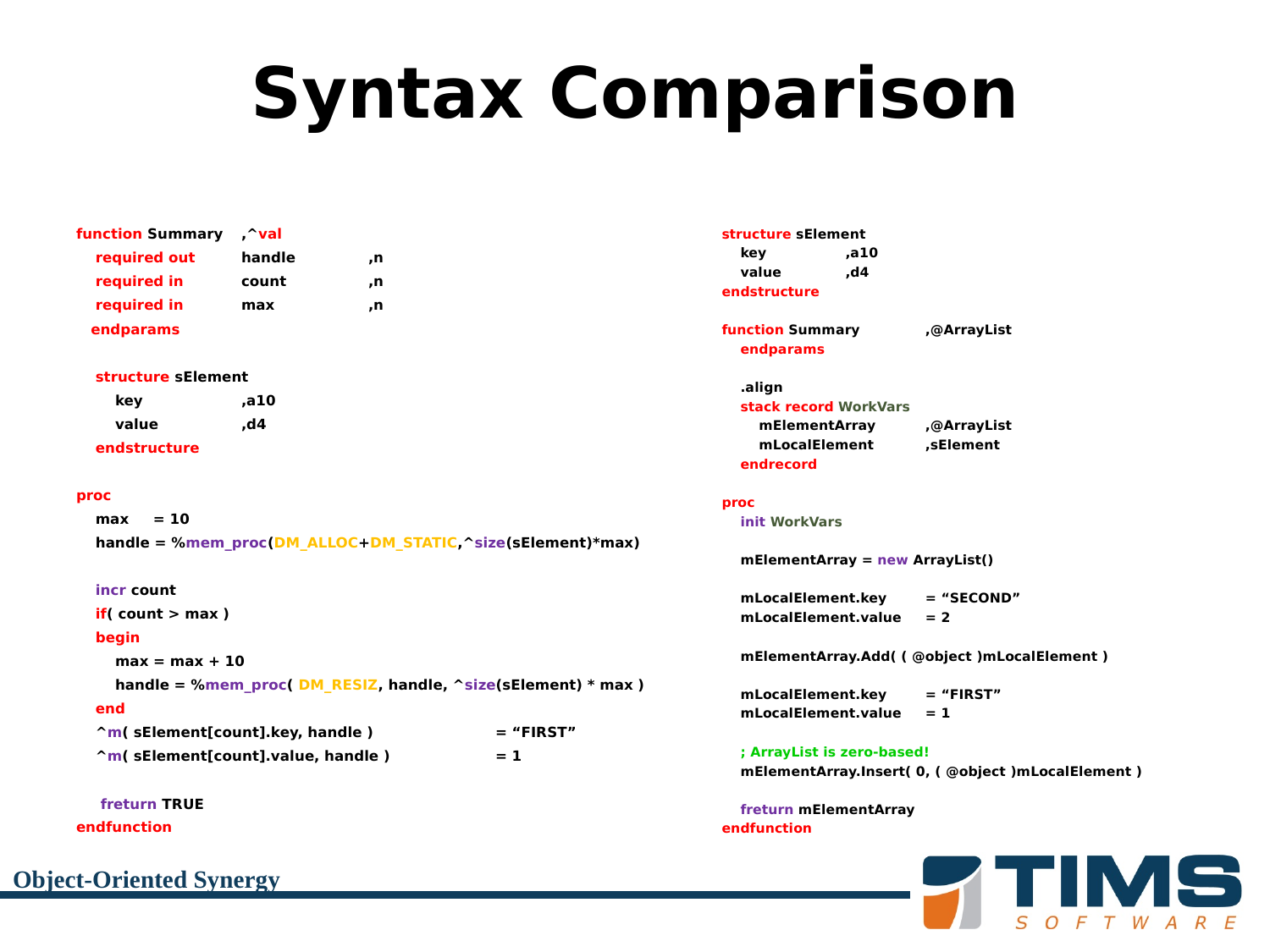

# Syntax Comparison
function Summary	,^val
    required out	handle 	,n
    required in   	count	,n
    required in  	max	,n
   endparams

    structure sElement
        key	,a10
        value	,d4
    endstructure

proc
    max     = 10
    handle = %mem_proc(DM_ALLOC+DM_STATIC,^size(sElement)*max)

    incr count
    if( count > max )
    begin
        max = max + 10
        handle = %mem_proc( DM_RESIZ, handle, ^size(sElement) * max )
    end
    ^m( sElement[count].key, handle )	= “FIRST”
    ^m( sElement[count].value, handle ) 	= 1

     freturn TRUE
endfunction
structure sElement
    key	,a10
    value	,d4
endstructure

function Summary	,@ArrayList
    endparams

    .align
    stack record WorkVars
        mElementArray 	,@ArrayList
        mLocalElement	,sElement
    endrecord

proc
    init WorkVars

    mElementArray = new ArrayList()

    mLocalElement.key	= “SECOND”
    mLocalElement.value	= 2

    mElementArray.Add( ( @object )mLocalElement )

    mLocalElement.key	= “FIRST”
    mLocalElement.value	= 1

    ; ArrayList is zero-based!
    mElementArray.Insert( 0, ( @object )mLocalElement )

    freturn mElementArray
endfunction

Object-Oriented Synergy